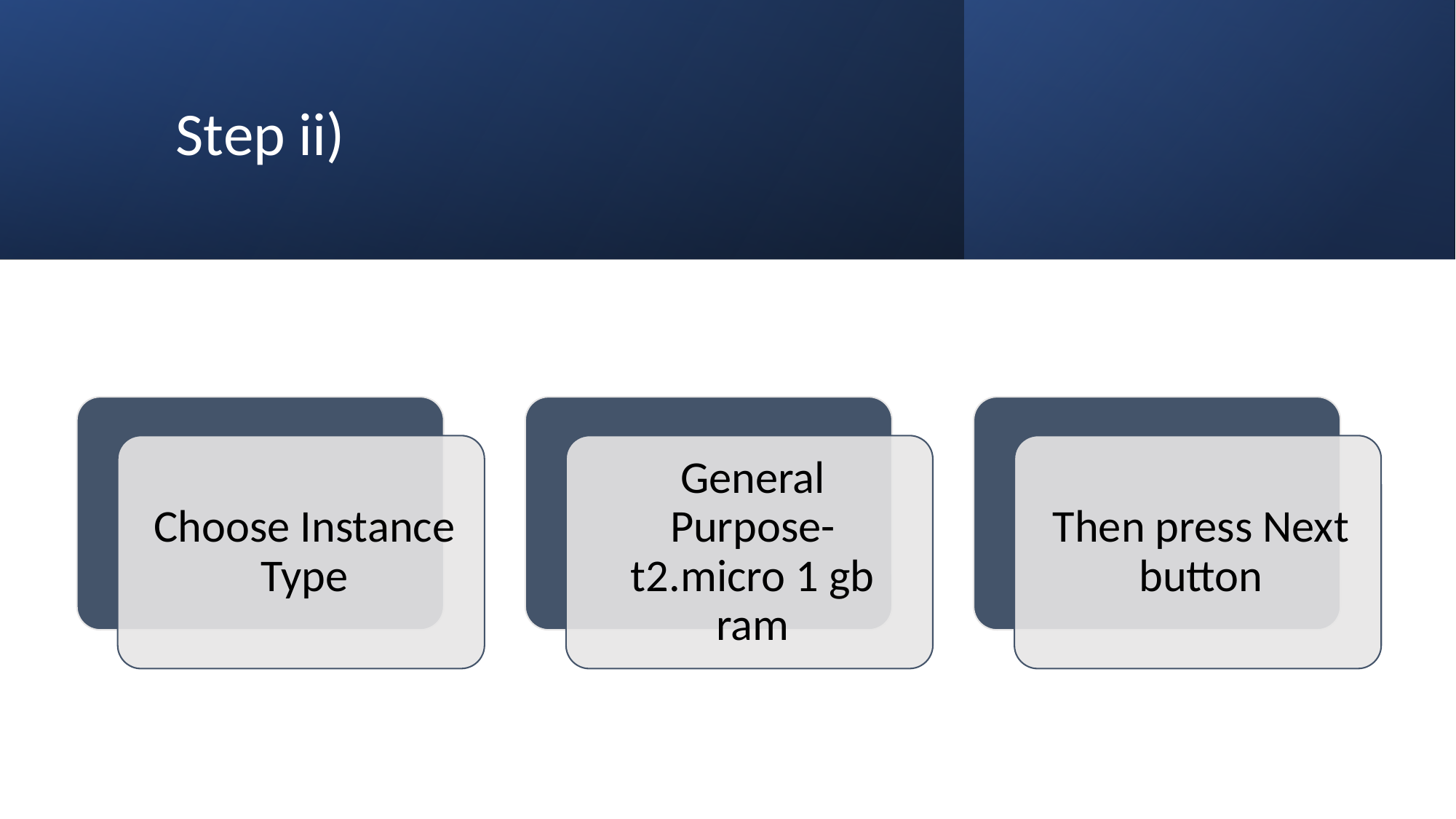

# Step ii)
Choose Instance Type
General Purpose-t2.micro 1 gb ram
Then press Next button